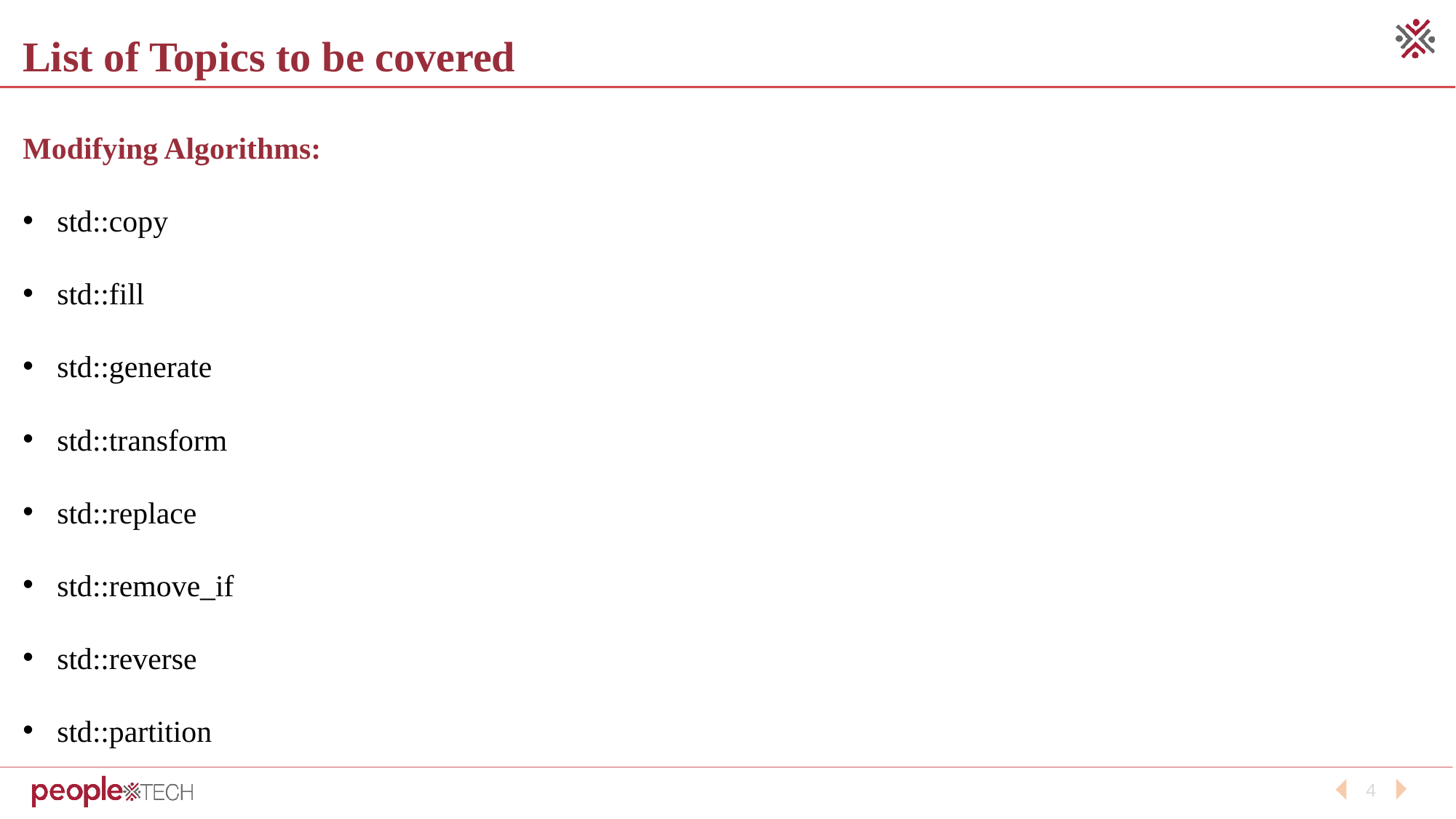

List of Topics to be covered

Modifying Algorithms:
std::copy
std::fill
std::generate
std::transform
std::replace
std::remove_if
std::reverse
std::partition